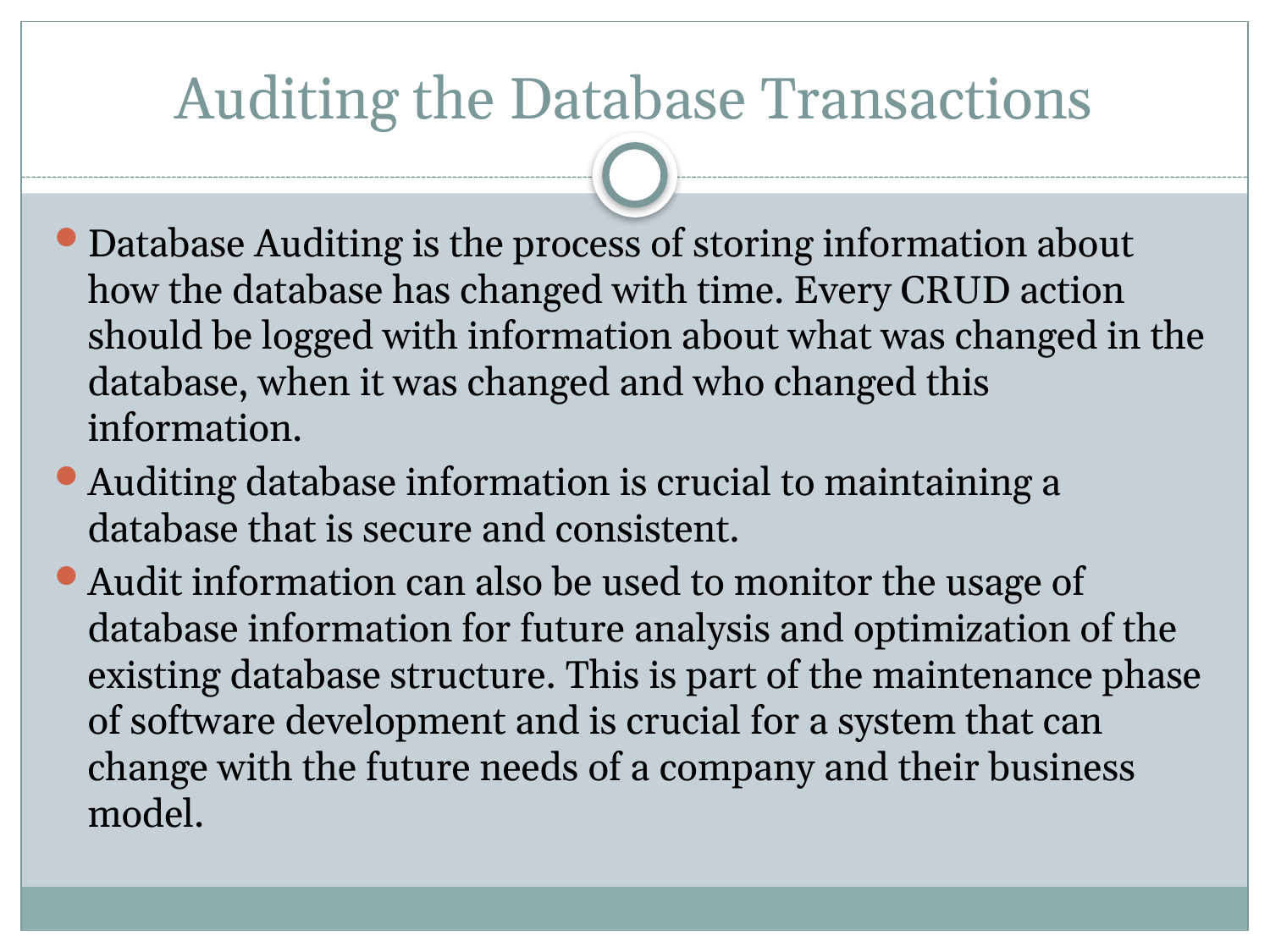

# Auditing the Database Transactions
Database Auditing is the process of storing information about how the database has changed with time. Every CRUD action should be logged with information about what was changed in the database, when it was changed and who changed this information.
Auditing database information is crucial to maintaining a database that is secure and consistent.
Audit information can also be used to monitor the usage of database information for future analysis and optimization of the existing database structure. This is part of the maintenance phase of software development and is crucial for a system that can change with the future needs of a company and their business model.